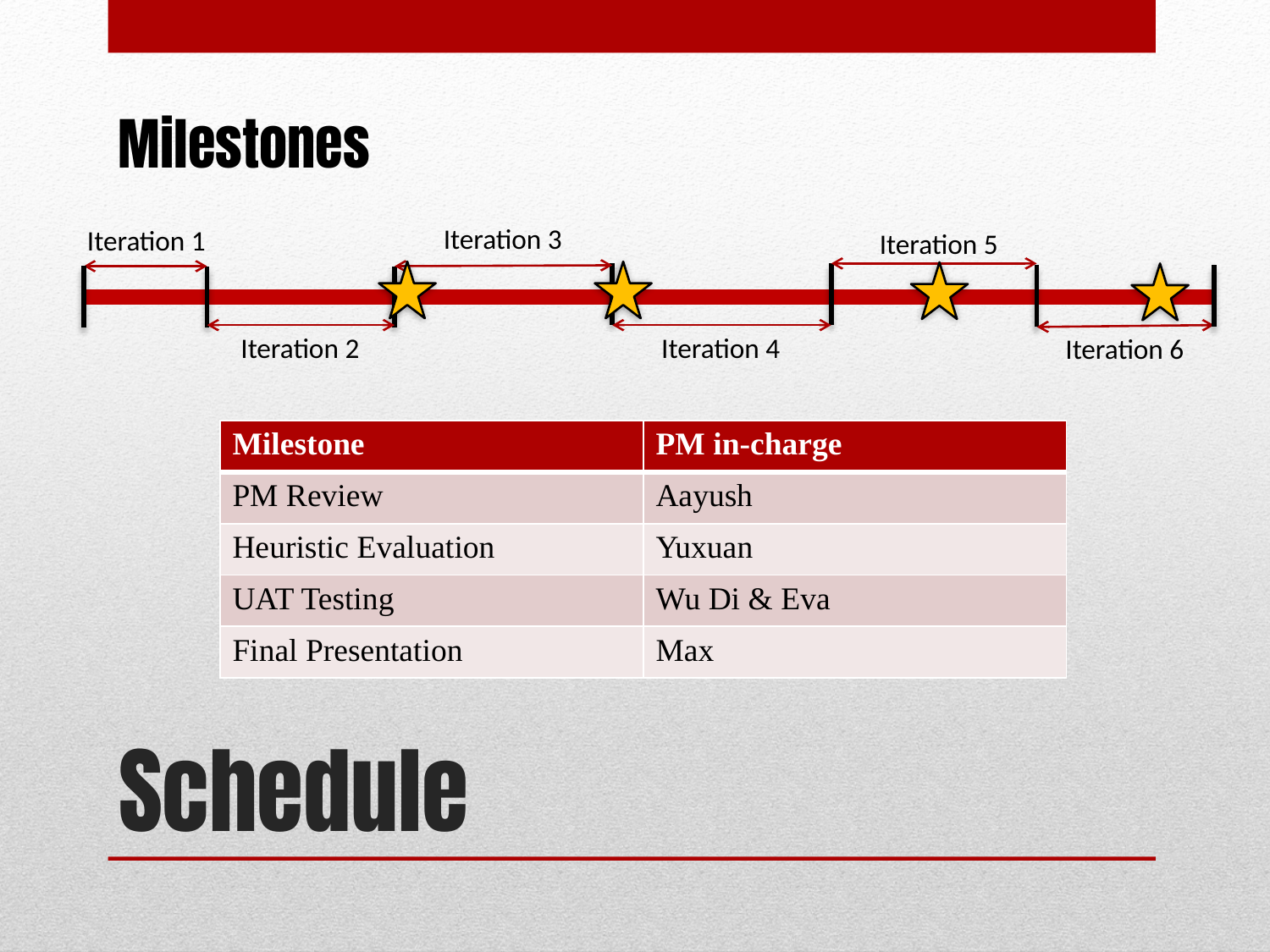

Milestones
Iteration 3
Iteration 1
Iteration 5

Iteration 2
Iteration 4
Iteration 6
| Milestone | PM in-charge |
| --- | --- |
| PM Review | Aayush |
| Heuristic Evaluation | Yuxuan |
| UAT Testing | Wu Di & Eva |
| Final Presentation | Max |
# Schedule